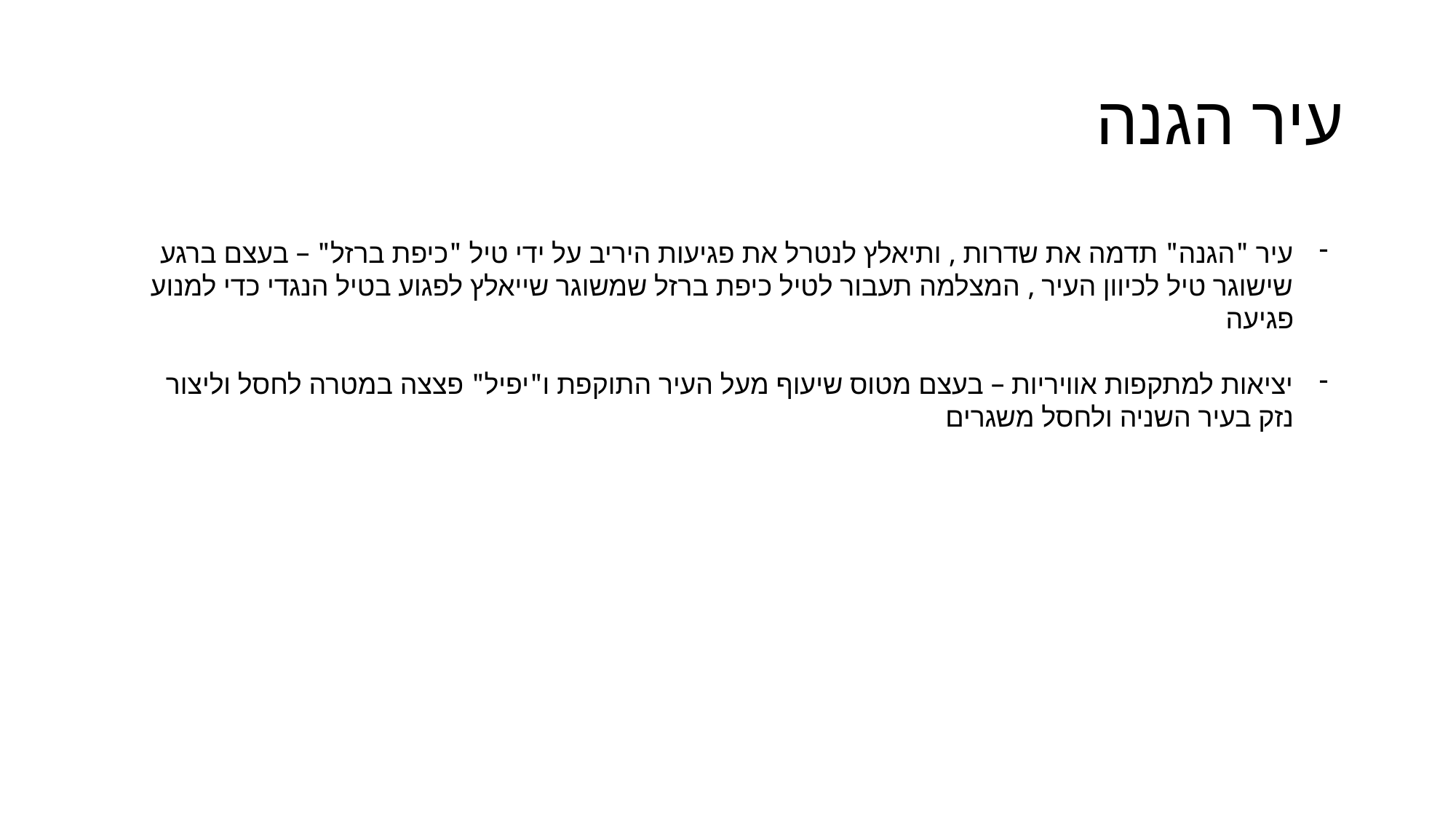

# עיר הגנה
עיר "הגנה" תדמה את שדרות , ותיאלץ לנטרל את פגיעות היריב על ידי טיל "כיפת ברזל" – בעצם ברגע שישוגר טיל לכיוון העיר , המצלמה תעבור לטיל כיפת ברזל שמשוגר שייאלץ לפגוע בטיל הנגדי כדי למנוע פגיעה

יציאות למתקפות אוויריות – בעצם מטוס שיעוף מעל העיר התוקפת ו"יפיל" פצצה במטרה לחסל וליצור נזק בעיר השניה ולחסל משגרים